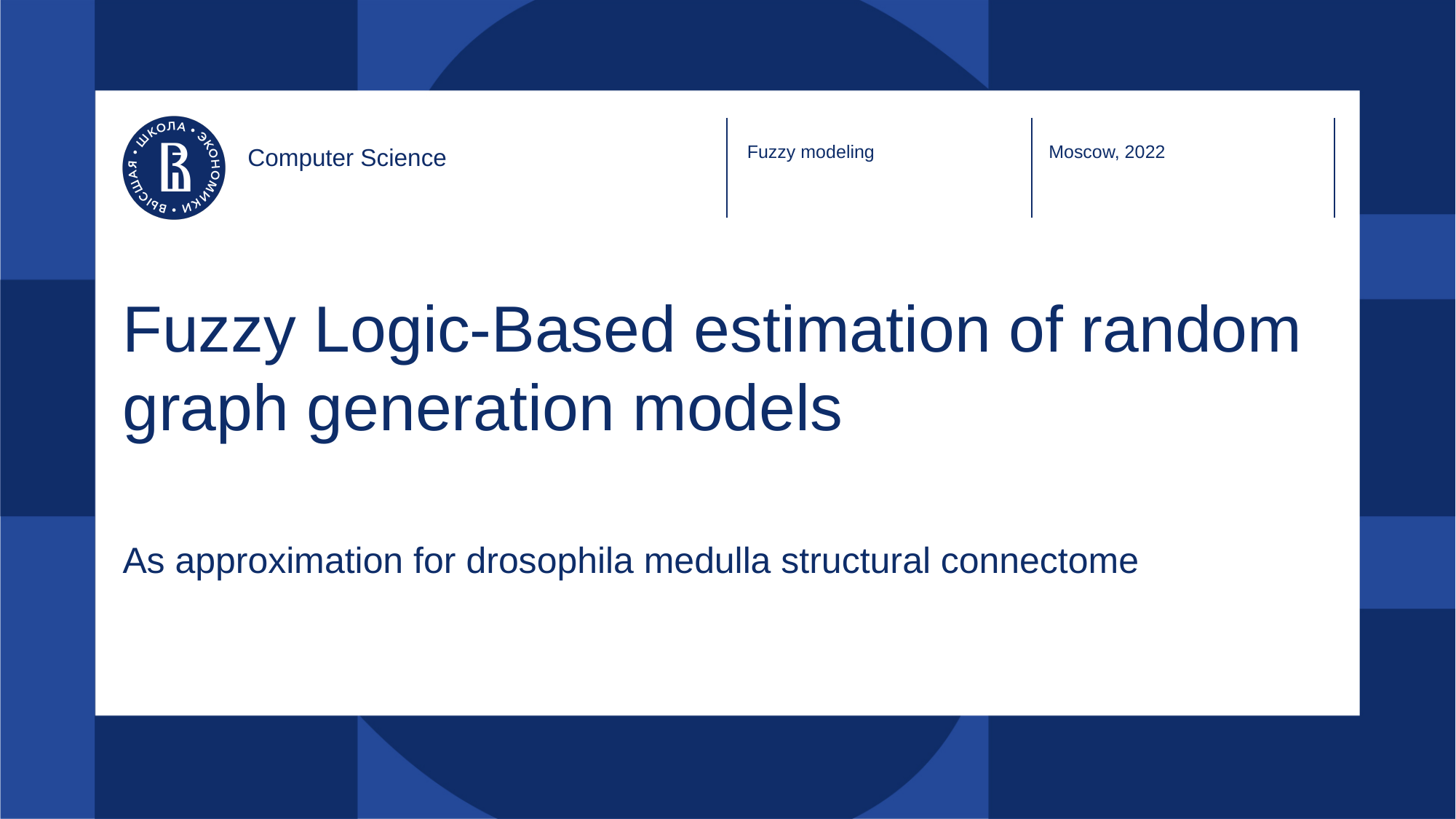

Fuzzy modeling
Moscow, 2022
Computer Science
# Fuzzy Logic-Based estimation of random graph generation models
As approximation for drosophila medulla structural connectome